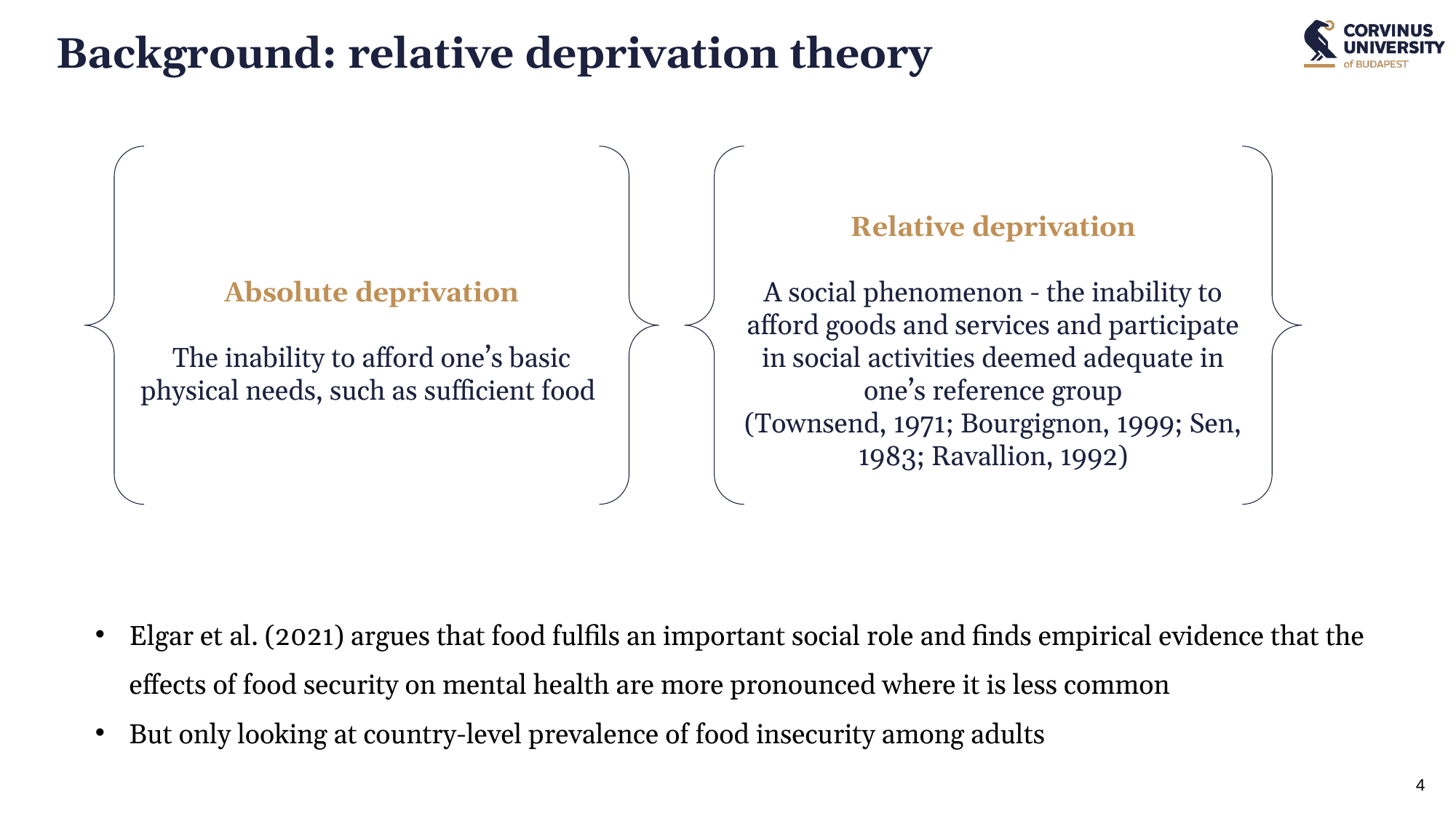

# Background: relative deprivation theory
Absolute deprivation

The inability to afford one’s basic physical needs, such as sufficient food
Relative deprivation

A social phenomenon - the inability to afford goods and services and participate in social activities deemed adequate in one’s reference group
(Townsend, 1971; Bourgignon, 1999; Sen, 1983; Ravallion, 1992)
Elgar et al. (2021) argues that food fulfils an important social role and finds empirical evidence that the effects of food security on mental health are more pronounced where it is less common
But only looking at country-level prevalence of food insecurity among adults